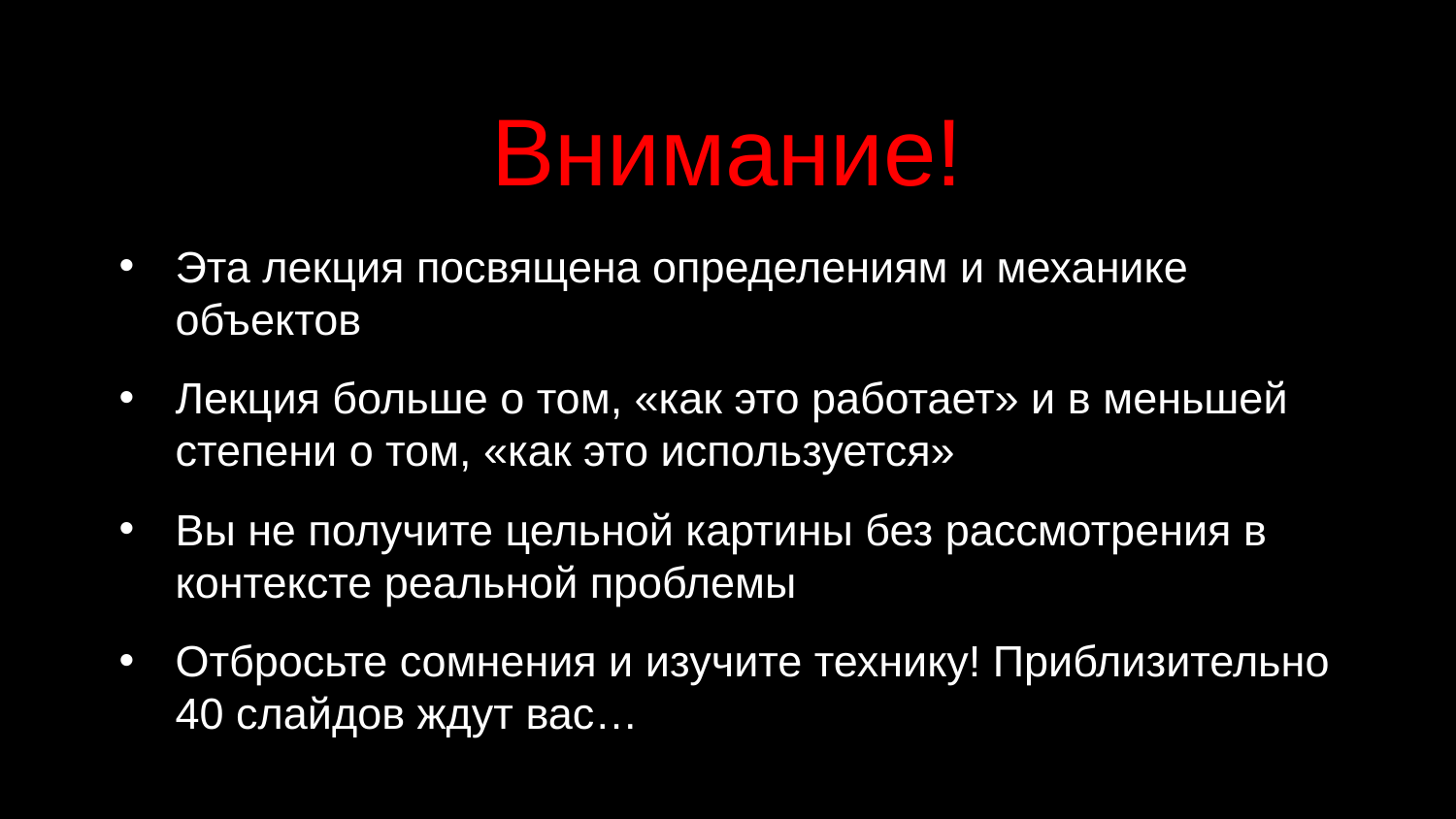

# Внимание!
Эта лекция посвящена определениям и механике объектов
Лекция больше о том, «как это работает» и в меньшей степени о том, «как это используется»
Вы не получите цельной картины без рассмотрения в контексте реальной проблемы
Отбросьте сомнения и изучите технику! Приблизительно 40 слайдов ждут вас…